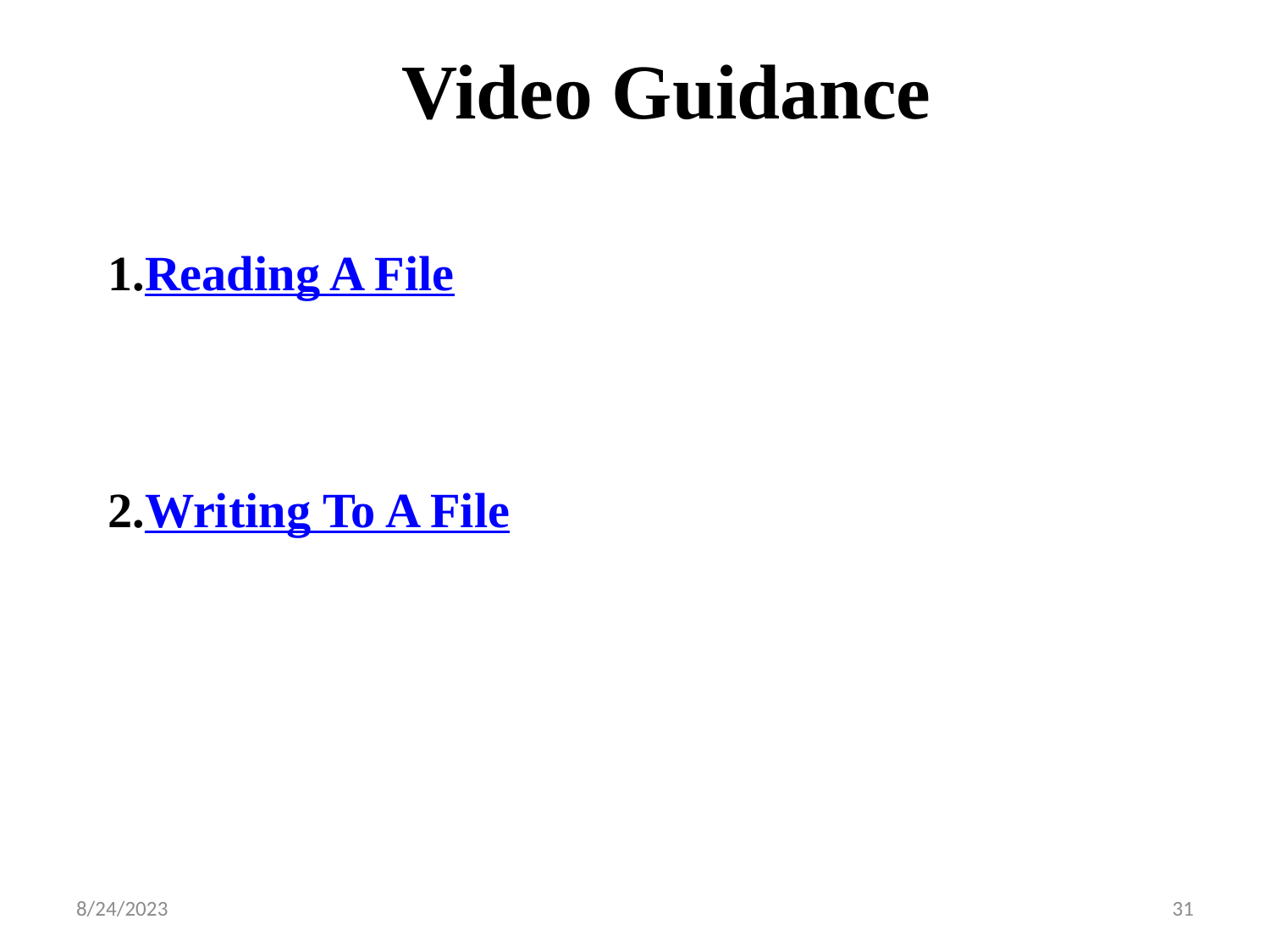

# Video Guidance

Reading A File

Writing To A File

8/24/2023
31